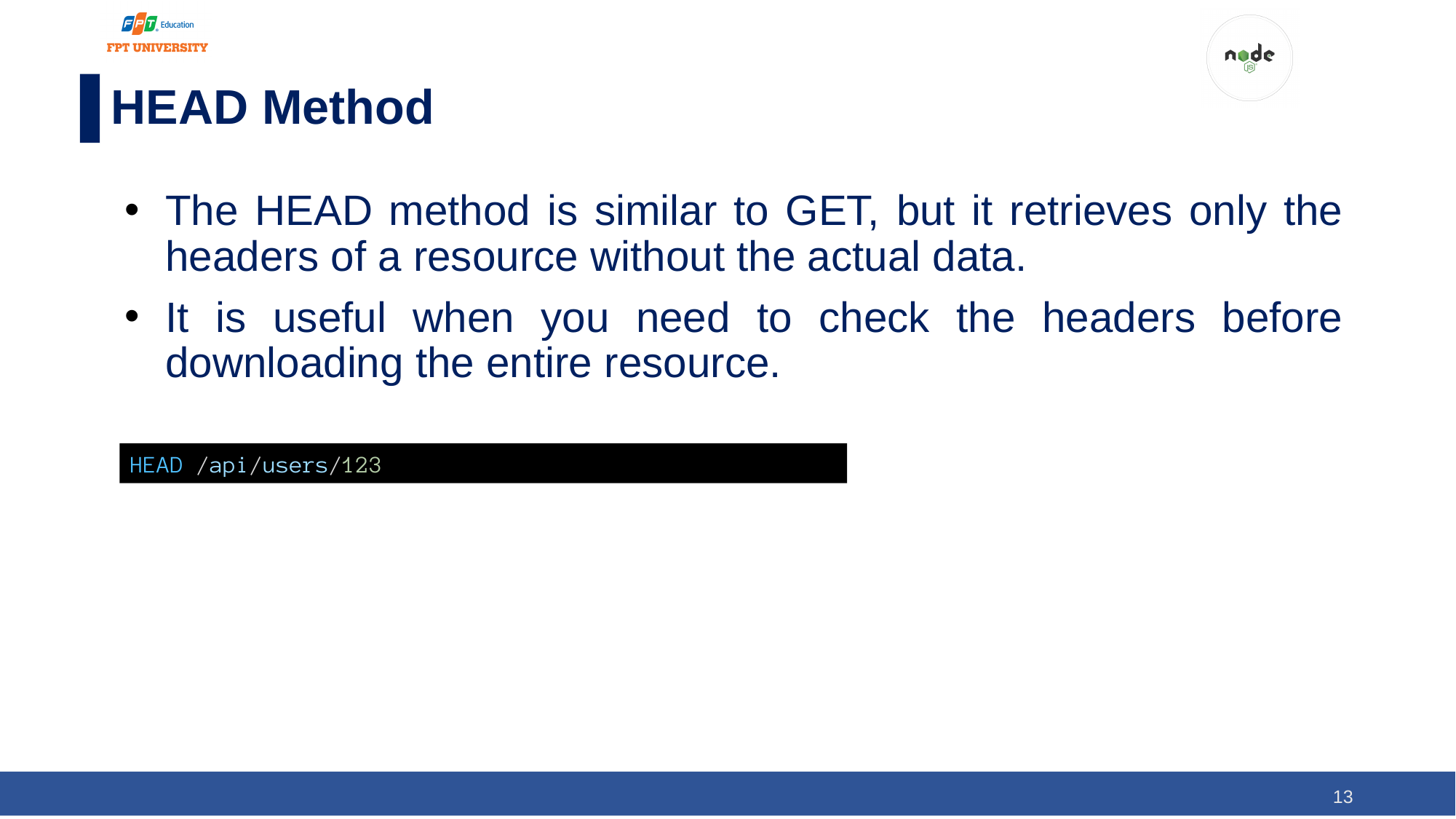

# HEAD Method
The HEAD method is similar to GET, but it retrieves only the headers of a resource without the actual data.
It is useful when you need to check the headers before downloading the entire resource.
HEAD /api/users/123
13